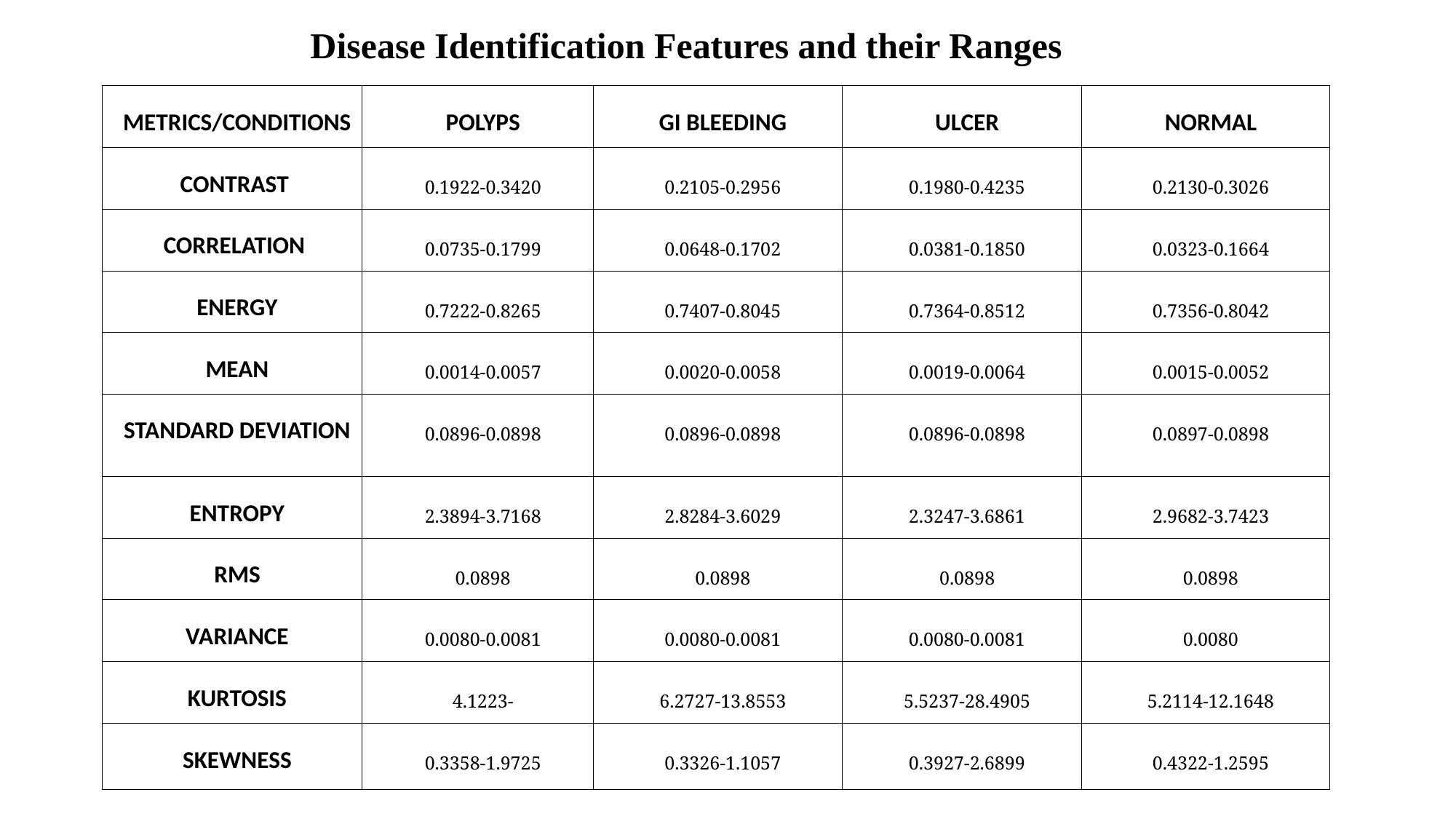

Disease Identification Features and their Ranges
| METRICS/CONDITIONS | POLYPS | GI BLEEDING | ULCER | NORMAL |
| --- | --- | --- | --- | --- |
| CONTRAST | 0.1922-0.3420 | 0.2105-0.2956 | 0.1980-0.4235 | 0.2130-0.3026 |
| CORRELATION | 0.0735-0.1799 | 0.0648-0.1702 | 0.0381-0.1850 | 0.0323-0.1664 |
| ENERGY | 0.7222-0.8265 | 0.7407-0.8045 | 0.7364-0.8512 | 0.7356-0.8042 |
| MEAN | 0.0014-0.0057 | 0.0020-0.0058 | 0.0019-0.0064 | 0.0015-0.0052 |
| STANDARD DEVIATION | 0.0896-0.0898 | 0.0896-0.0898 | 0.0896-0.0898 | 0.0897-0.0898 |
| ENTROPY | 2.3894-3.7168 | 2.8284-3.6029 | 2.3247-3.6861 | 2.9682-3.7423 |
| RMS | 0.0898 | 0.0898 | 0.0898 | 0.0898 |
| VARIANCE | 0.0080-0.0081 | 0.0080-0.0081 | 0.0080-0.0081 | 0.0080 |
| KURTOSIS | 4.1223- | 6.2727-13.8553 | 5.5237-28.4905 | 5.2114-12.1648 |
| SKEWNESS | 0.3358-1.9725 | 0.3326-1.1057 | 0.3927-2.6899 | 0.4322-1.2595 |